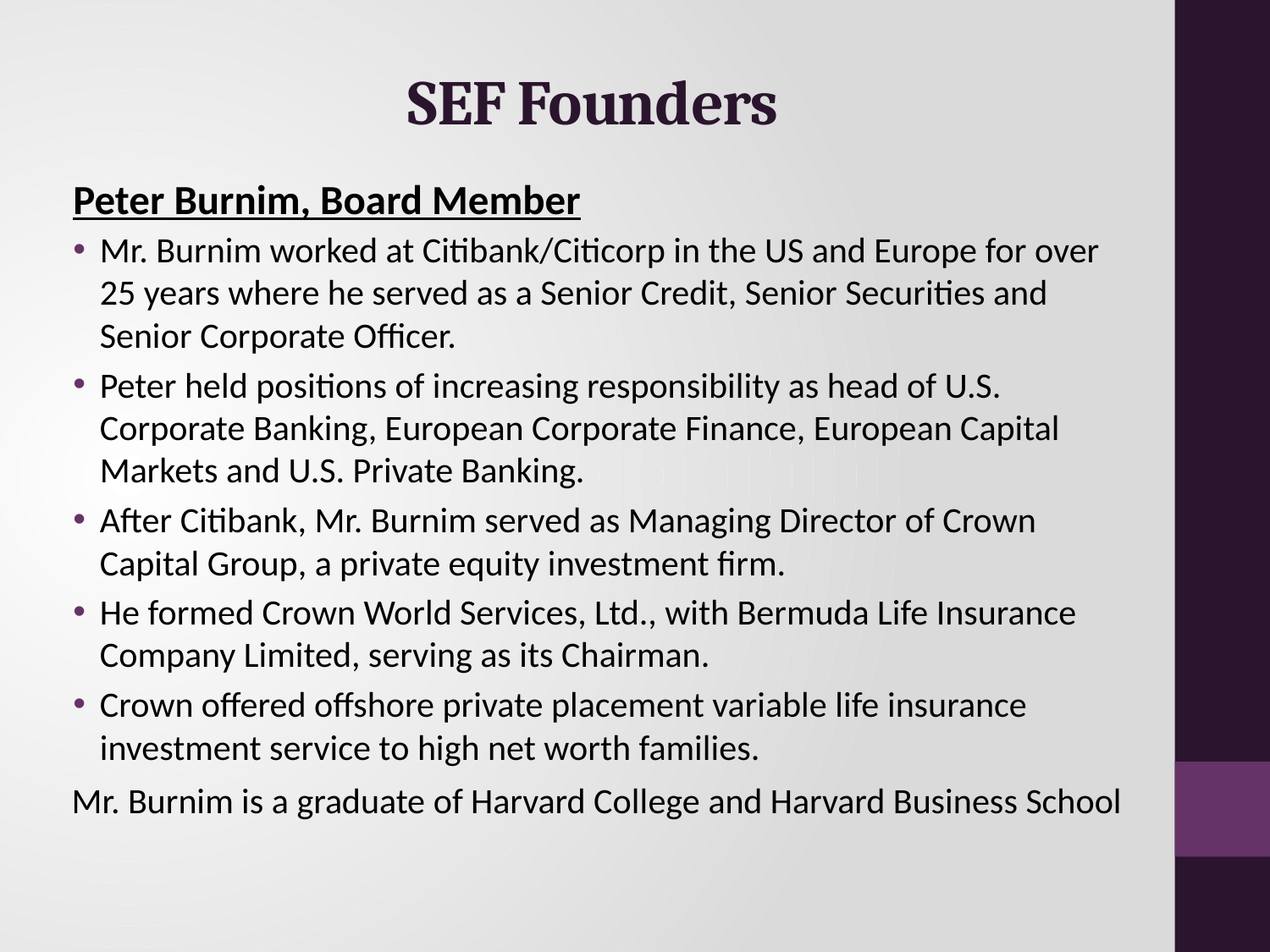

# SEF Founders
Peter Burnim, Board Member
Mr. Burnim worked at Citibank/Citicorp in the US and Europe for over 25 years where he served as a Senior Credit, Senior Securities and Senior Corporate Officer.
Peter held positions of increasing responsibility as head of U.S. Corporate Banking, European Corporate Finance, European Capital Markets and U.S. Private Banking.
After Citibank, Mr. Burnim served as Managing Director of Crown Capital Group, a private equity investment firm.
He formed Crown World Services, Ltd., with Bermuda Life Insurance Company Limited, serving as its Chairman.
Crown offered offshore private placement variable life insurance investment service to high net worth families.
Mr. Burnim is a graduate of Harvard College and Harvard Business School